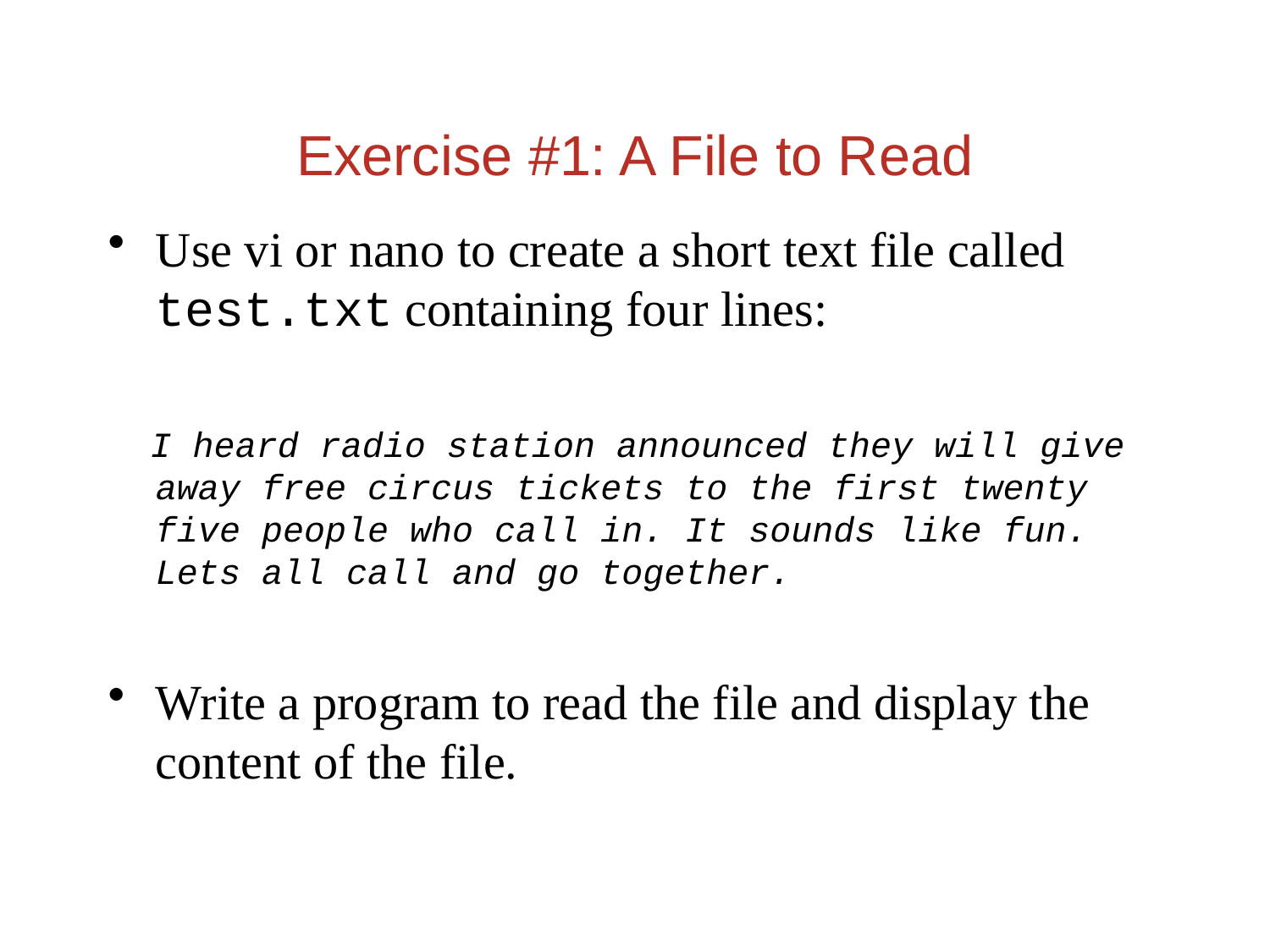

Exercise #1: A File to Read
Use vi or nano to create a short text file called test.txt containing four lines:

  I heard radio station announced they will give away free circus tickets to the first twenty five people who call in. It sounds like fun. Lets all call and go together.

Write a program to read the file and display the content of the file.